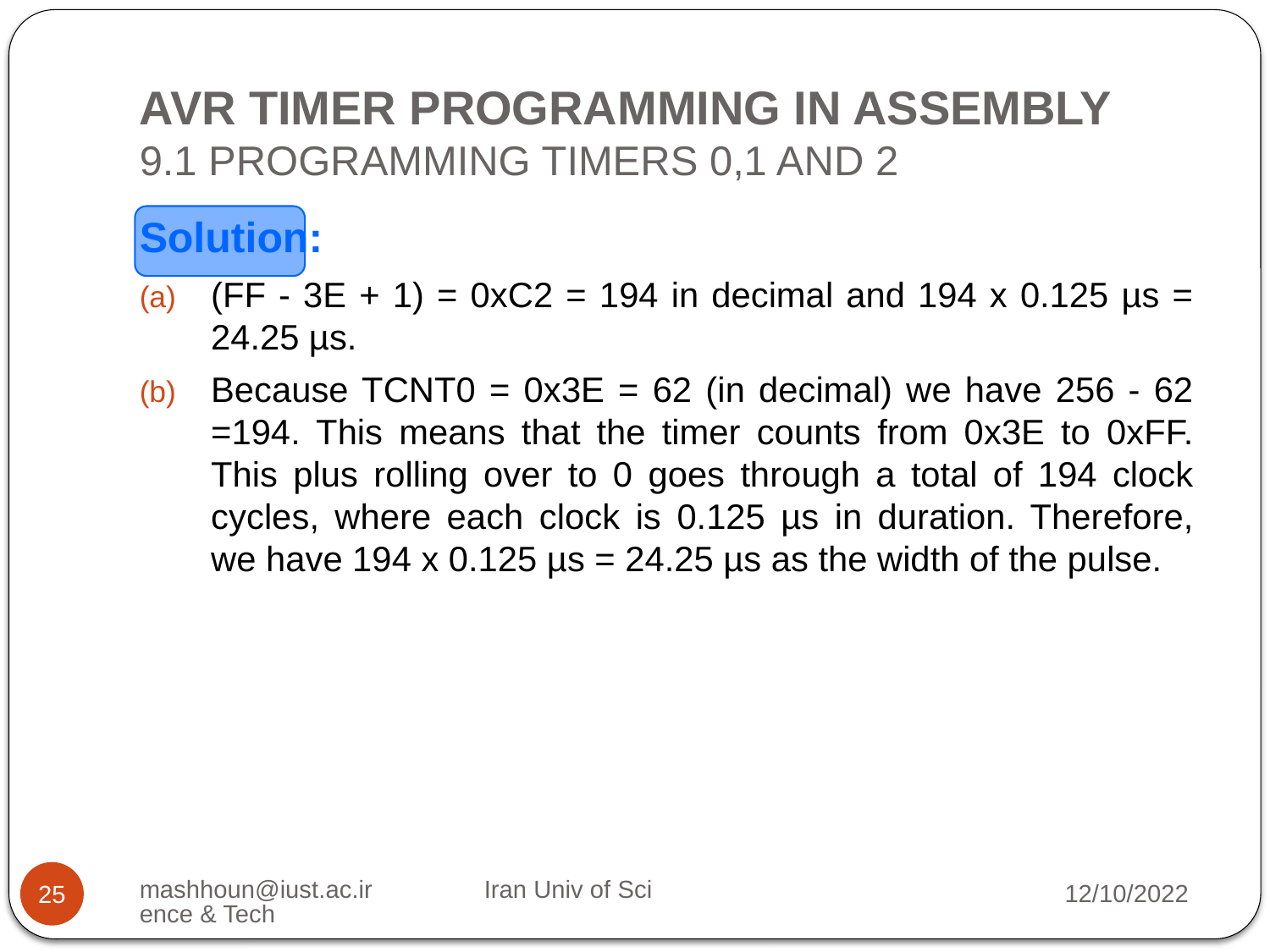

# AVR TIMER PROGRAMMING IN ASSEMBLY 9.1 PROGRAMMING TIMERS 0,1 AND 2
Solution:
(FF - 3E + 1) = 0xC2 = 194 in decimal and 194 x 0.125 µs = 24.25 µs.
Because TCNT0 = 0x3E = 62 (in decimal) we have 256 - 62 =194. This means that the timer counts from 0x3E to 0xFF. This plus rolling over to 0 goes through a total of 194 clock cycles, where each clock is 0.125 µs in duration. Therefore, we have 194 x 0.125 µs = 24.25 µs as the width of the pulse.

mashhoun@iust.ac.ir                Iran Univ of Science & Tech
12/10/2022
25